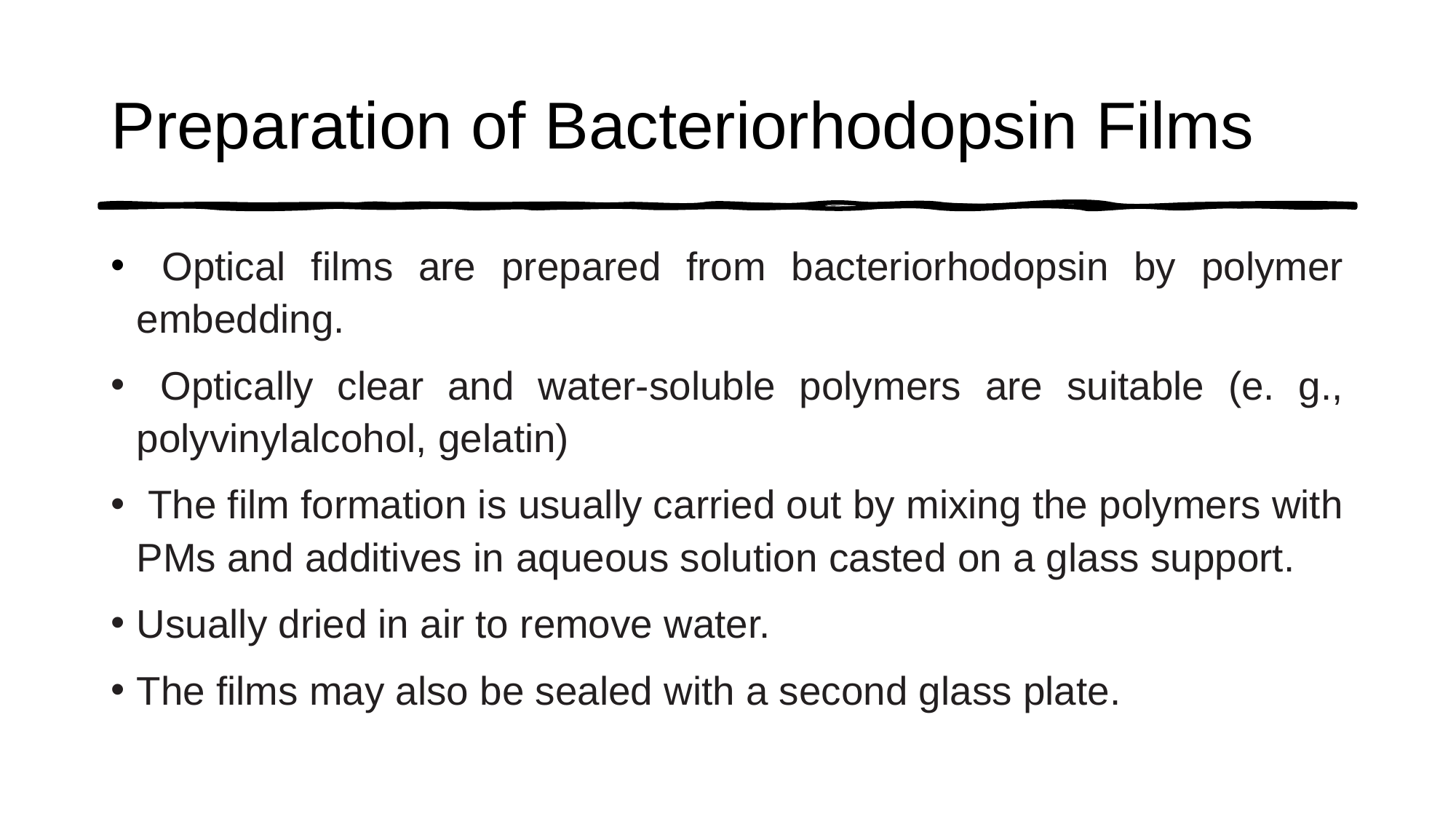

# Preparation of Bacteriorhodopsin Films
 Optical films are prepared from bacteriorhodopsin by polymer embedding.
 Optically clear and water-soluble polymers are suitable (e. g., polyvinylalcohol, gelatin)
 The film formation is usually carried out by mixing the polymers with PMs and additives in aqueous solution casted on a glass support.
Usually dried in air to remove water.
The films may also be sealed with a second glass plate.